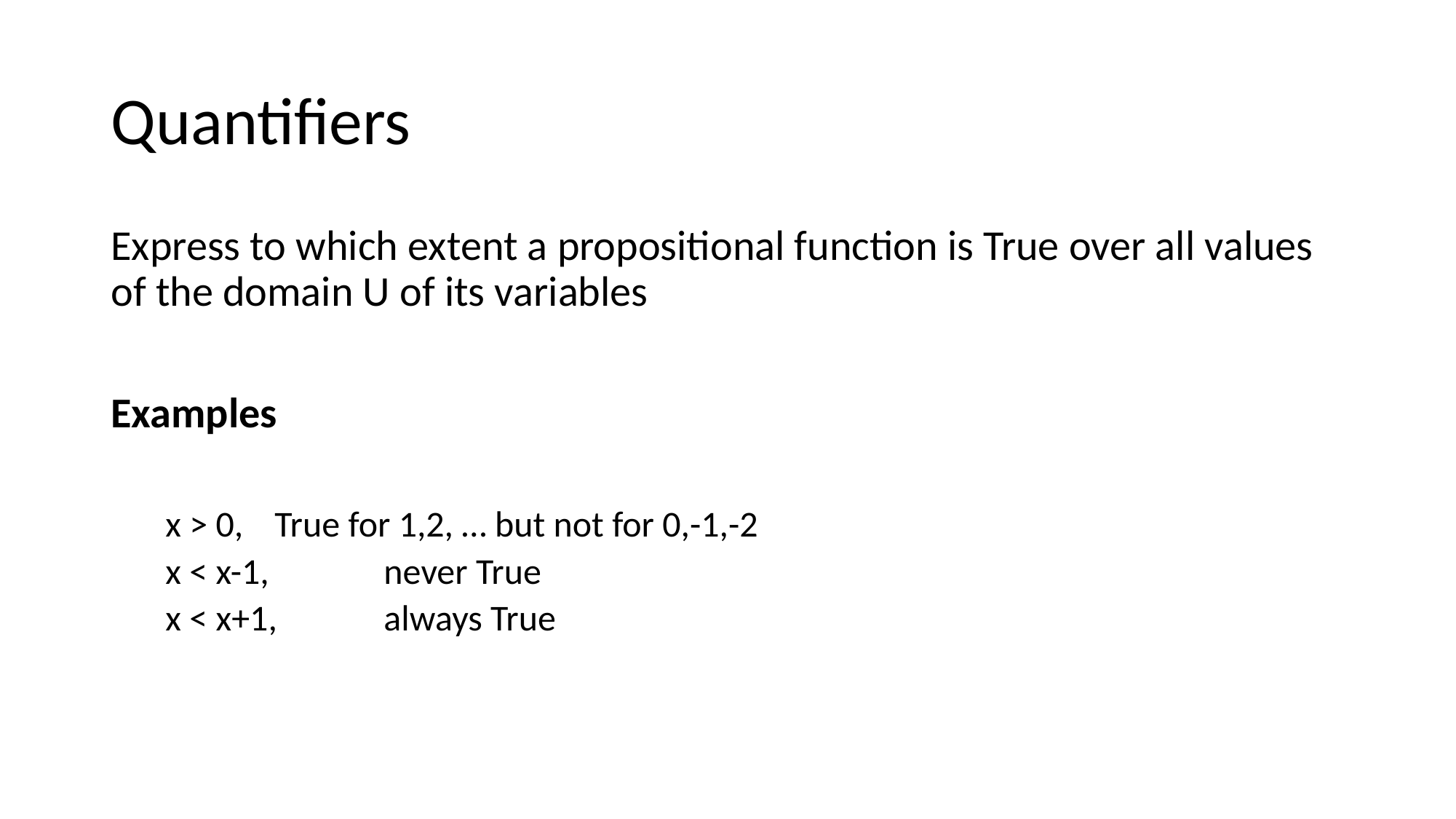

# Quantifiers
Express to which extent a propositional function is True over all values of the domain U of its variables

Examples

x > 0, 	True for 1,2, … but not for 0,-1,-2
x < x-1, 	never True
x < x+1, 	always True